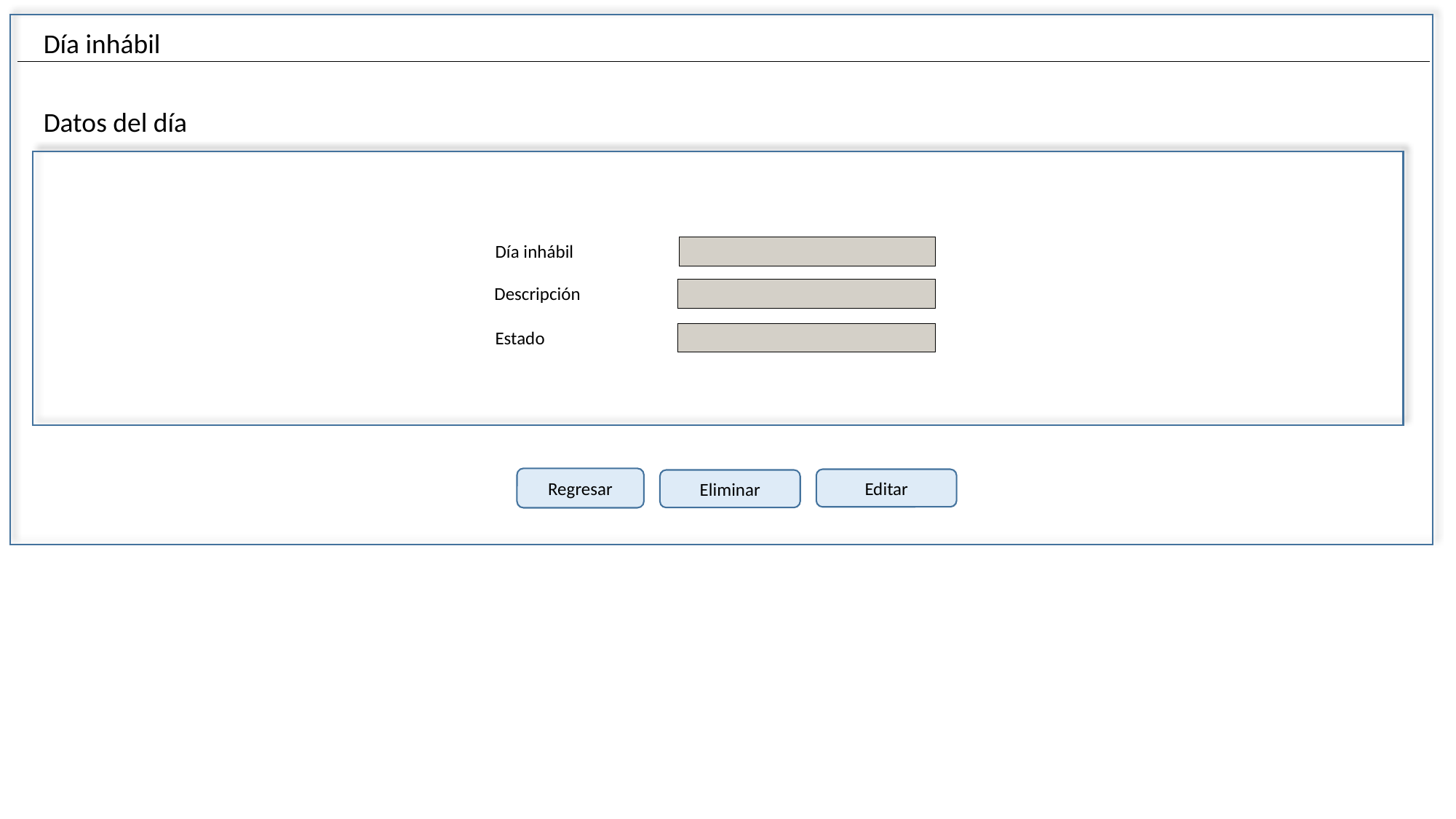

Día inhábil
Datos del día

Día inhábil
Descripción
Estado
Regresar
Editar
Eliminar